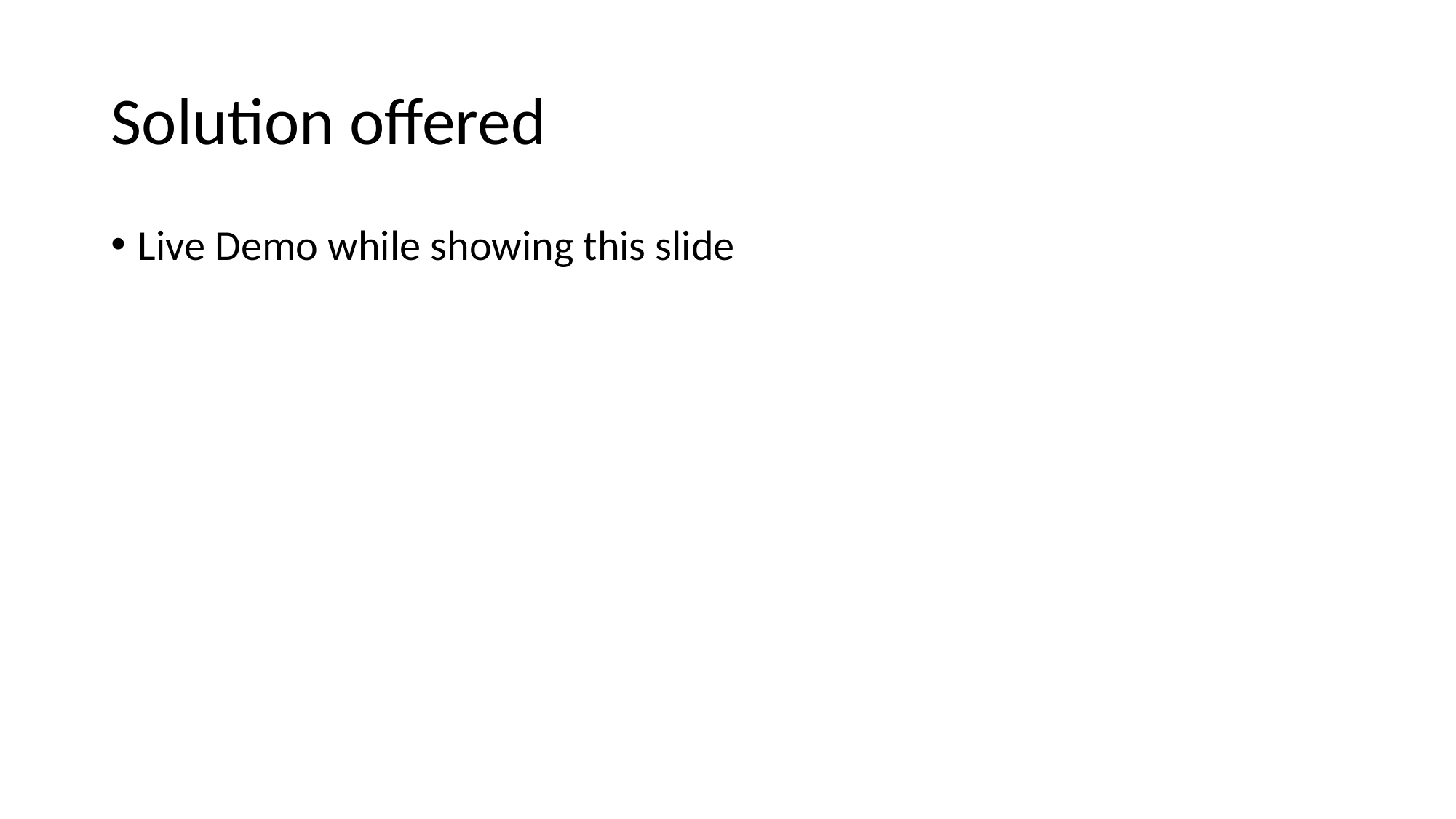

# Solution offered
Live Demo while showing this slide